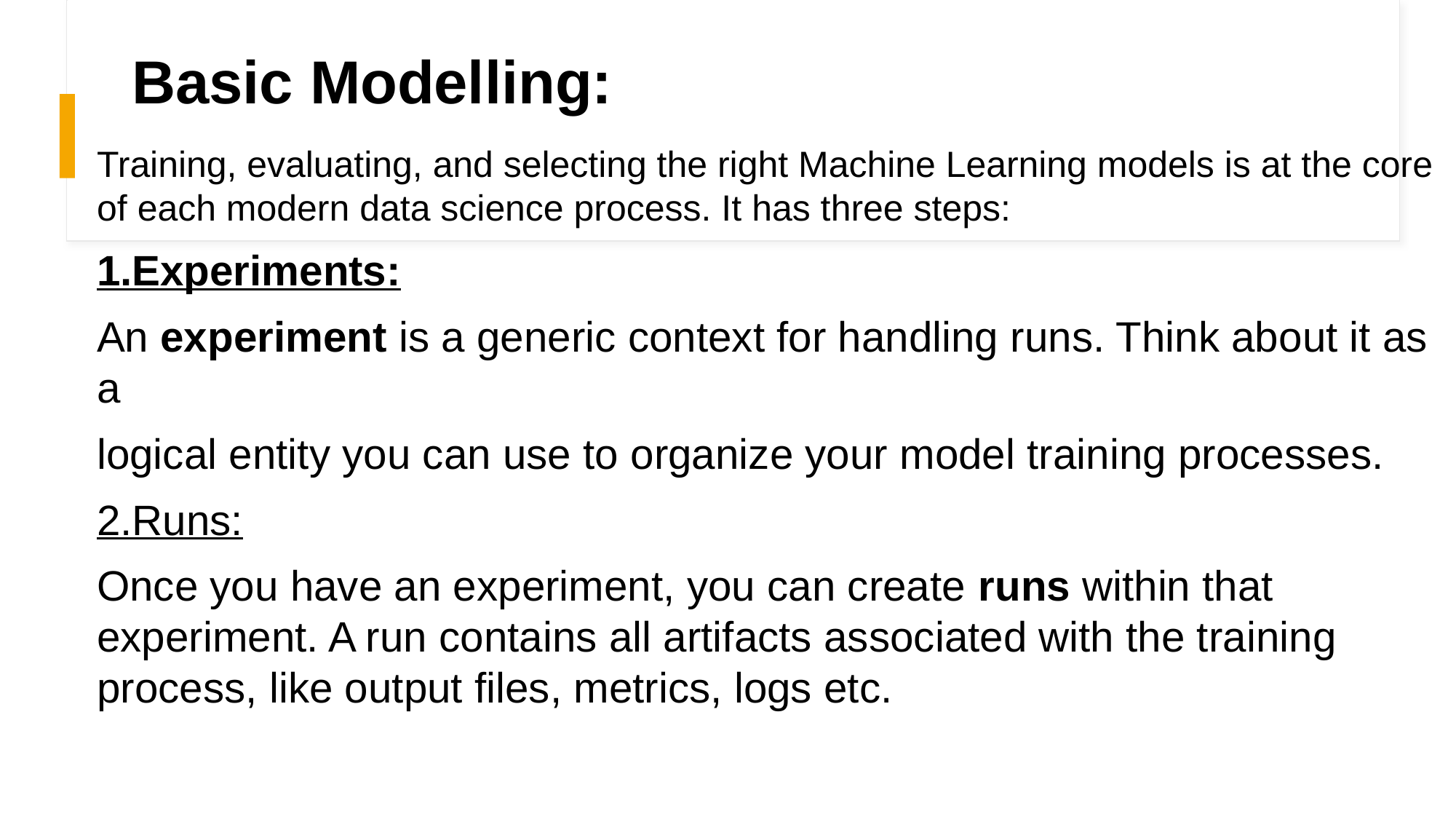

# Basic Modelling:
Training, evaluating, and selecting the right Machine Learning models is at the core of each modern data science process. It has three steps:
1.Experiments:
An experiment is a generic context for handling runs. Think about it as a
logical entity you can use to organize your model training processes.
2.Runs:
Once you have an experiment, you can create runs within that experiment. A run contains all artifacts associated with the training process, like output files, metrics, logs etc.